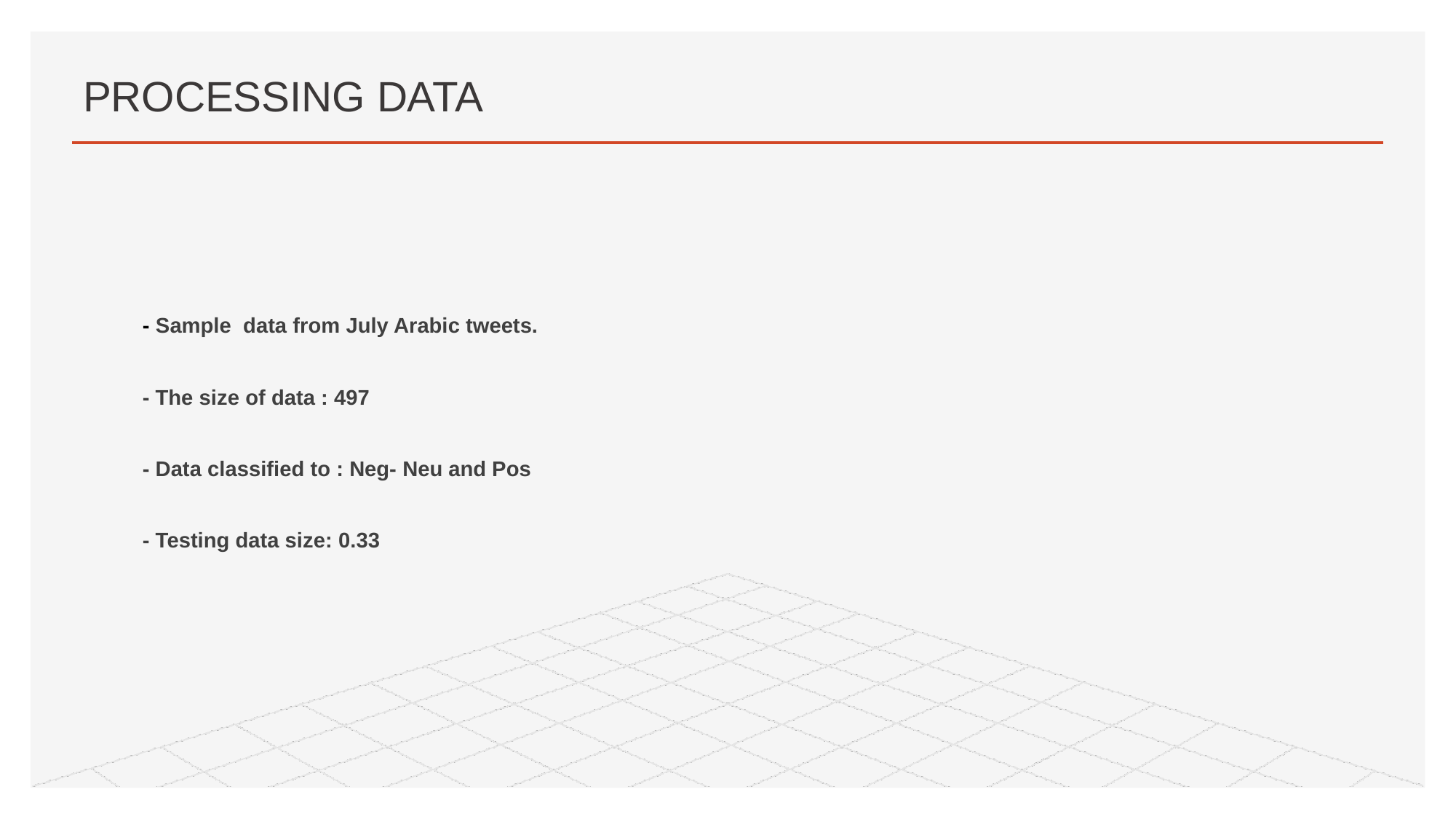

# PROCESSING DATA
- Sample  data from July Arabic tweets.
- The size of data : 497
- Data classified to : Neg- Neu and Pos
- Testing data size: 0.33